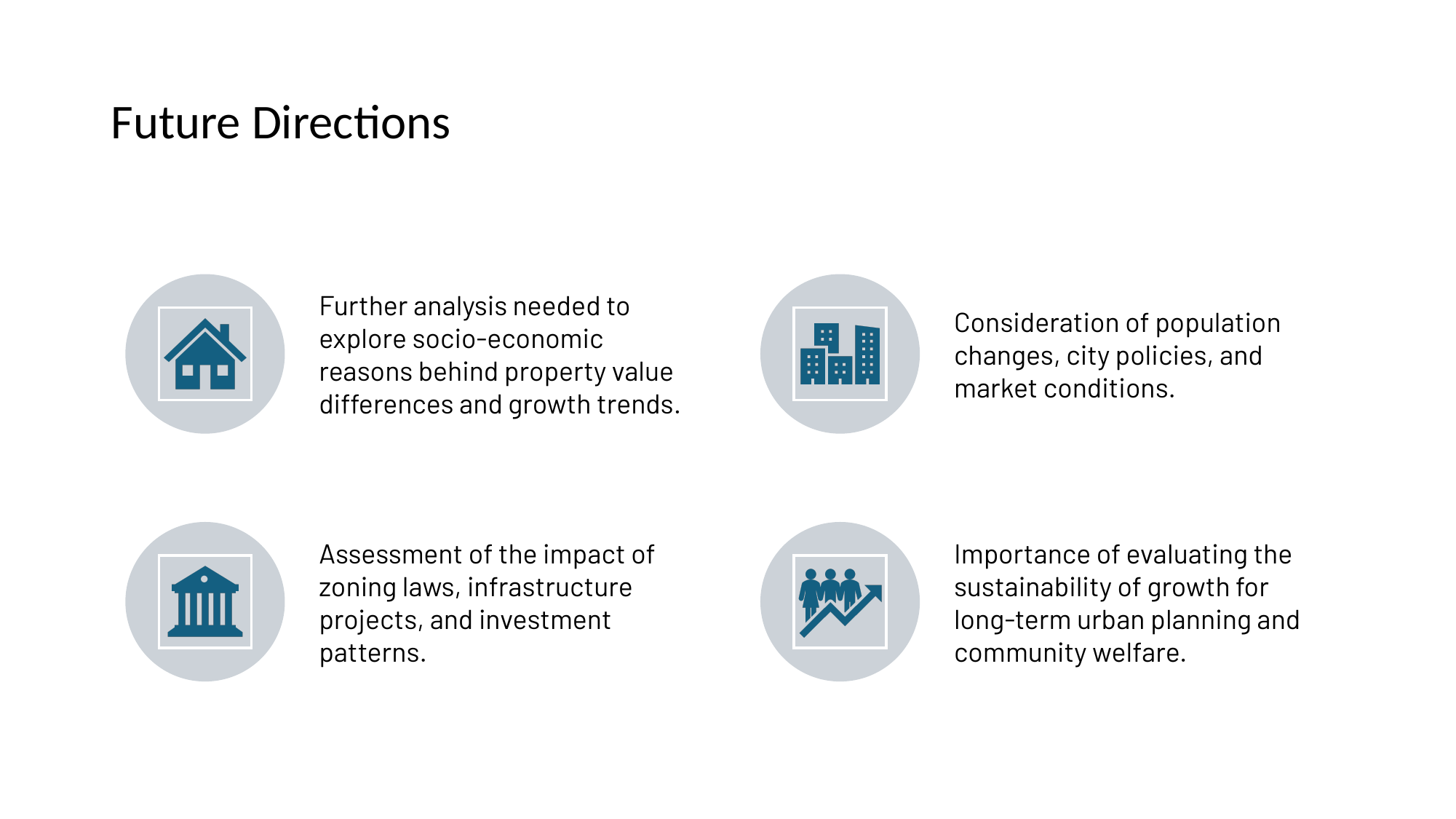

# Future Directions
Further analysis needed to explore socio-economic reasons behind property value differences and growth trends.
Consideration of population changes, city policies, and market conditions.
Assessment of the impact of zoning laws, infrastructure projects, and investment patterns.
Importance of evaluating the sustainability of growth for long-term urban planning and community welfare.